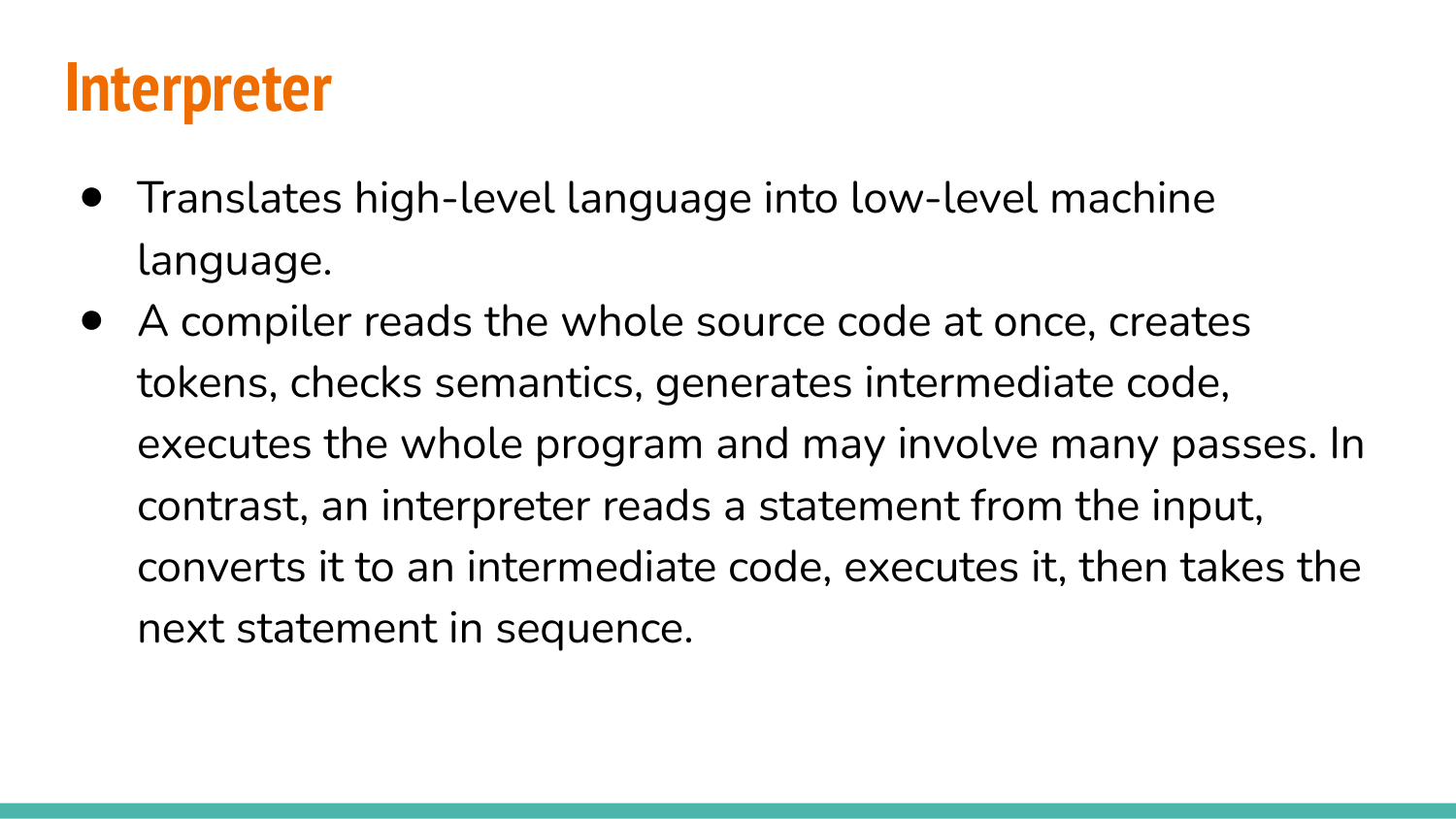

# Interpreter
Translates high-level language into low-level machine language.
A compiler reads the whole source code at once, creates tokens, checks semantics, generates intermediate code, executes the whole program and may involve many passes. In contrast, an interpreter reads a statement from the input, converts it to an intermediate code, executes it, then takes the next statement in sequence.